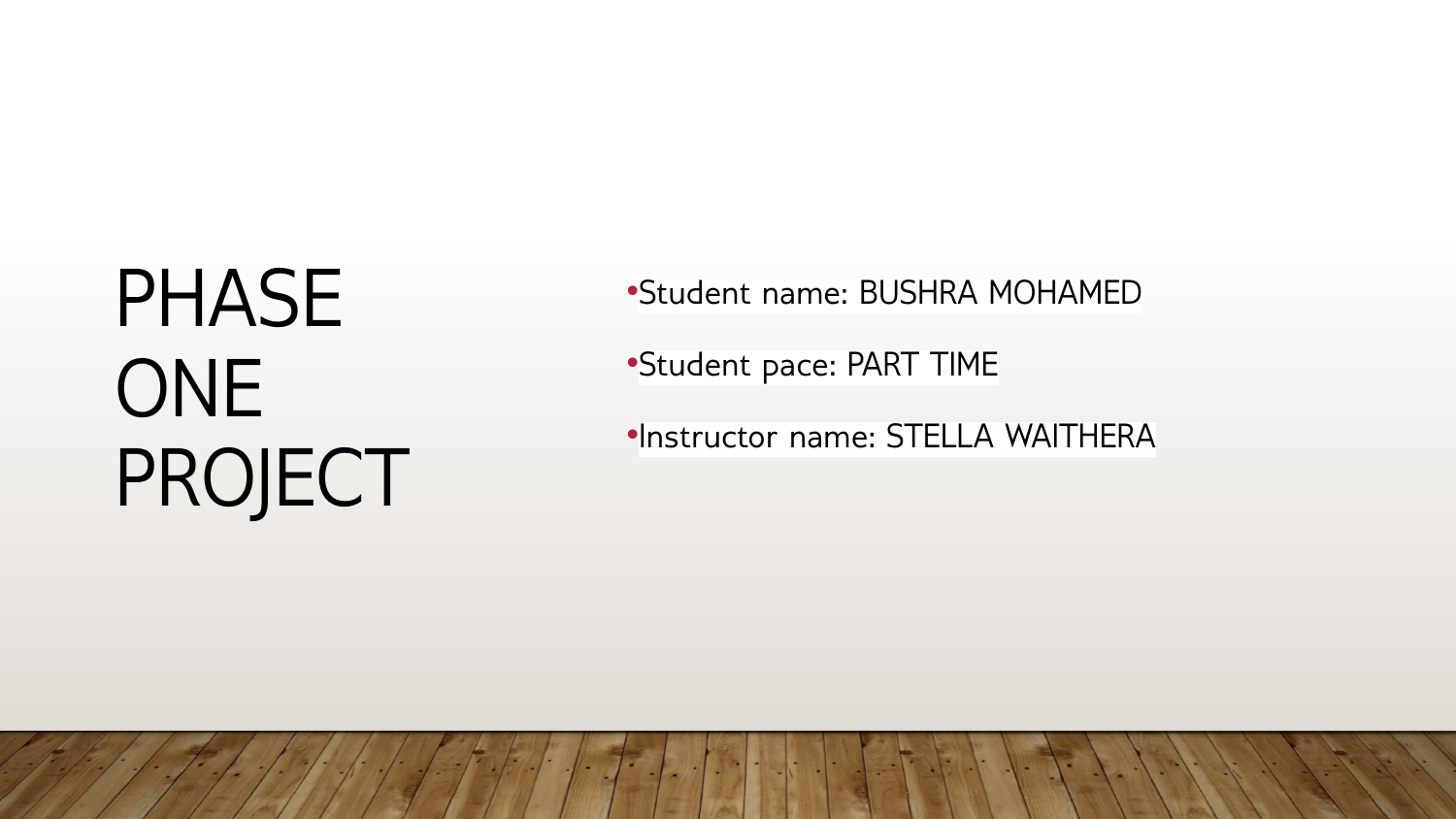

# PHASE ONE PROJECT
Student name: BUSHRA MOHAMED
Student pace: PART TIME
Instructor name: STELLA WAITHERA